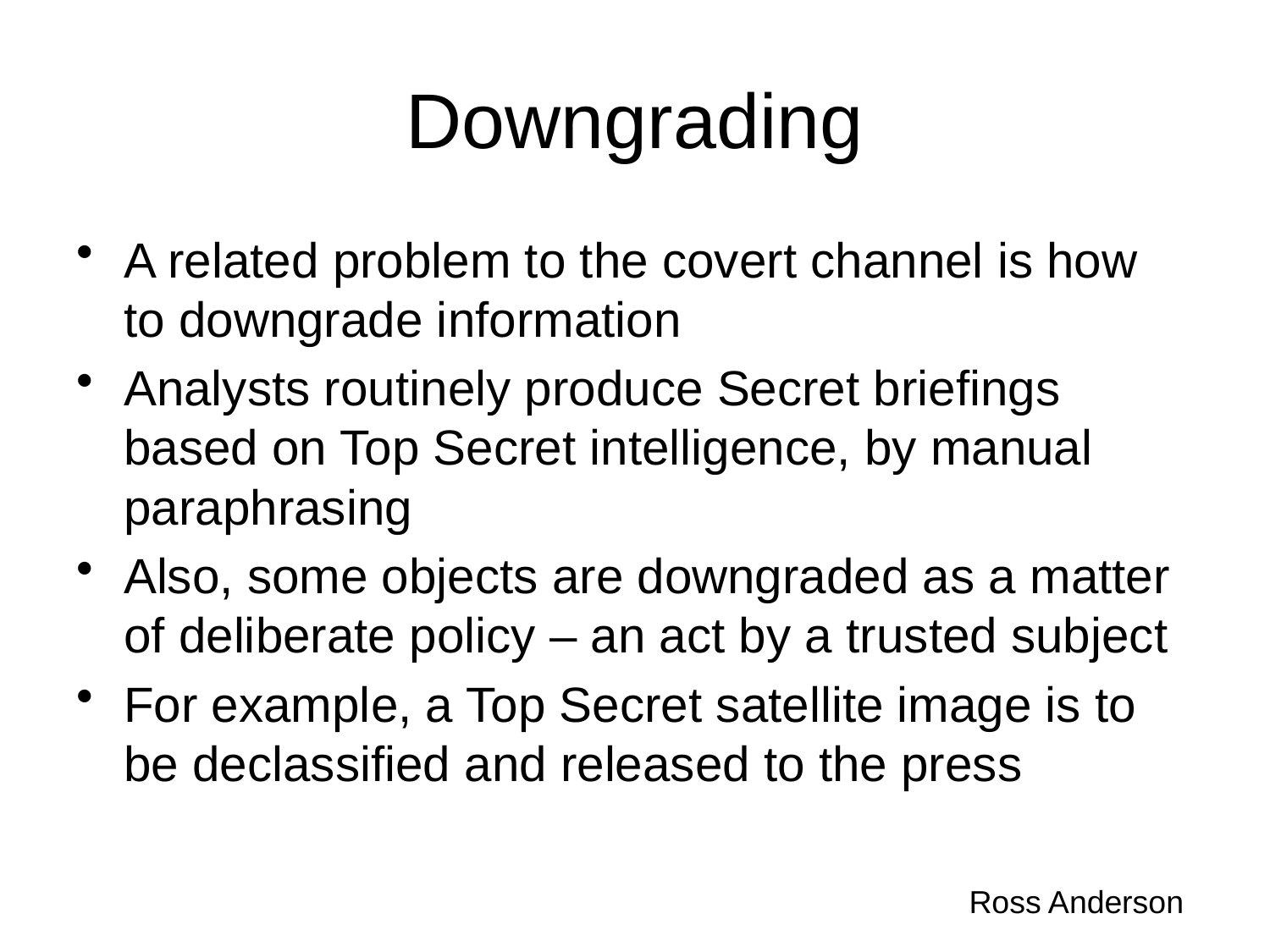

# Downgrading
A related problem to the covert channel is how to downgrade information
Analysts routinely produce Secret briefings based on Top Secret intelligence, by manual paraphrasing
Also, some objects are downgraded as a matter of deliberate policy – an act by a trusted subject
For example, a Top Secret satellite image is to be declassified and released to the press
Ross Anderson